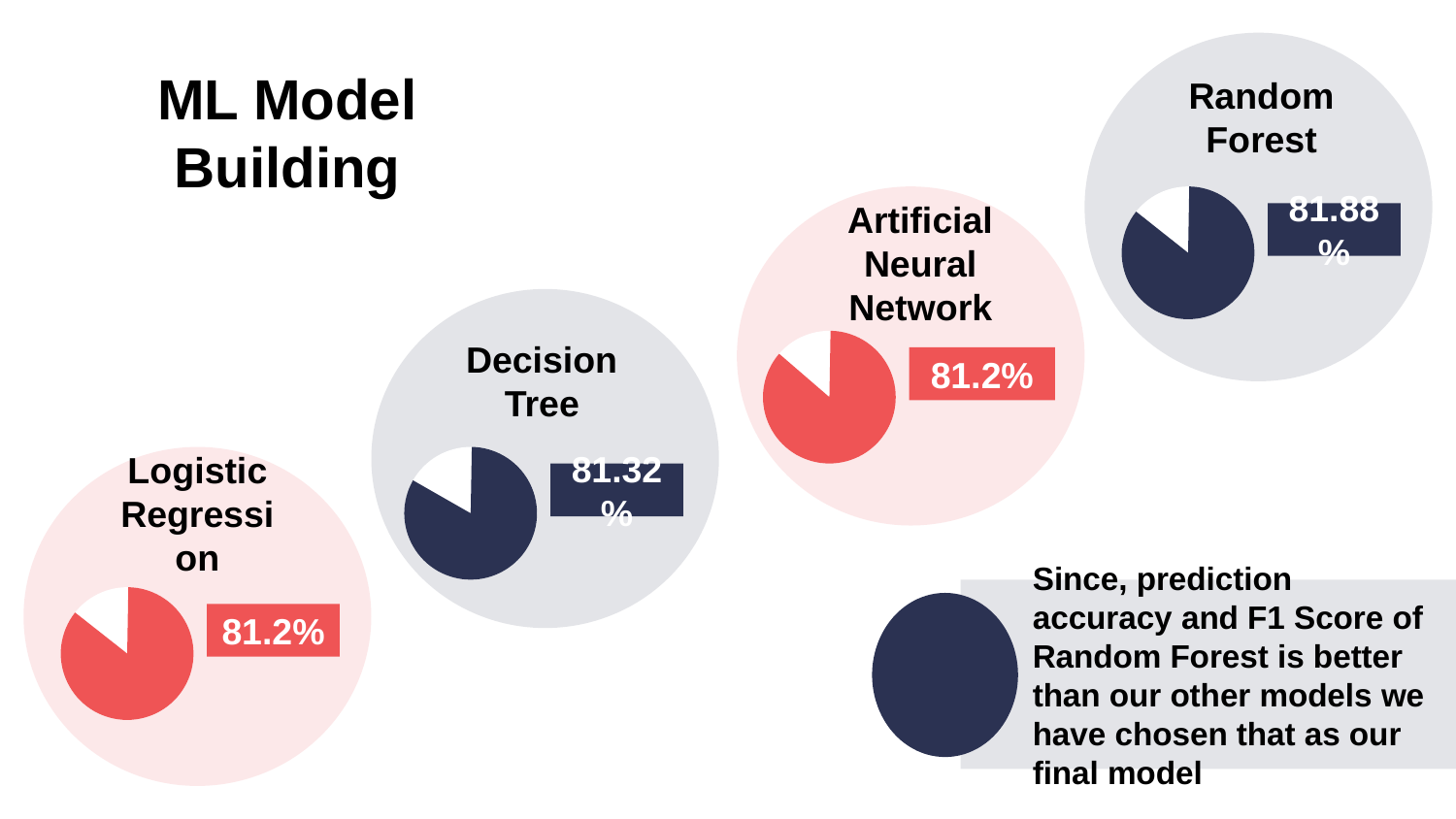

ML Model Building
Random Forest

81.88%

Artificial Neural Network

Decision Tree
81.2%

81.32%

Logistic Regression

Since, prediction accuracy and F1 Score of Random Forest is better than our other models we have chosen that as our final model

81.2%